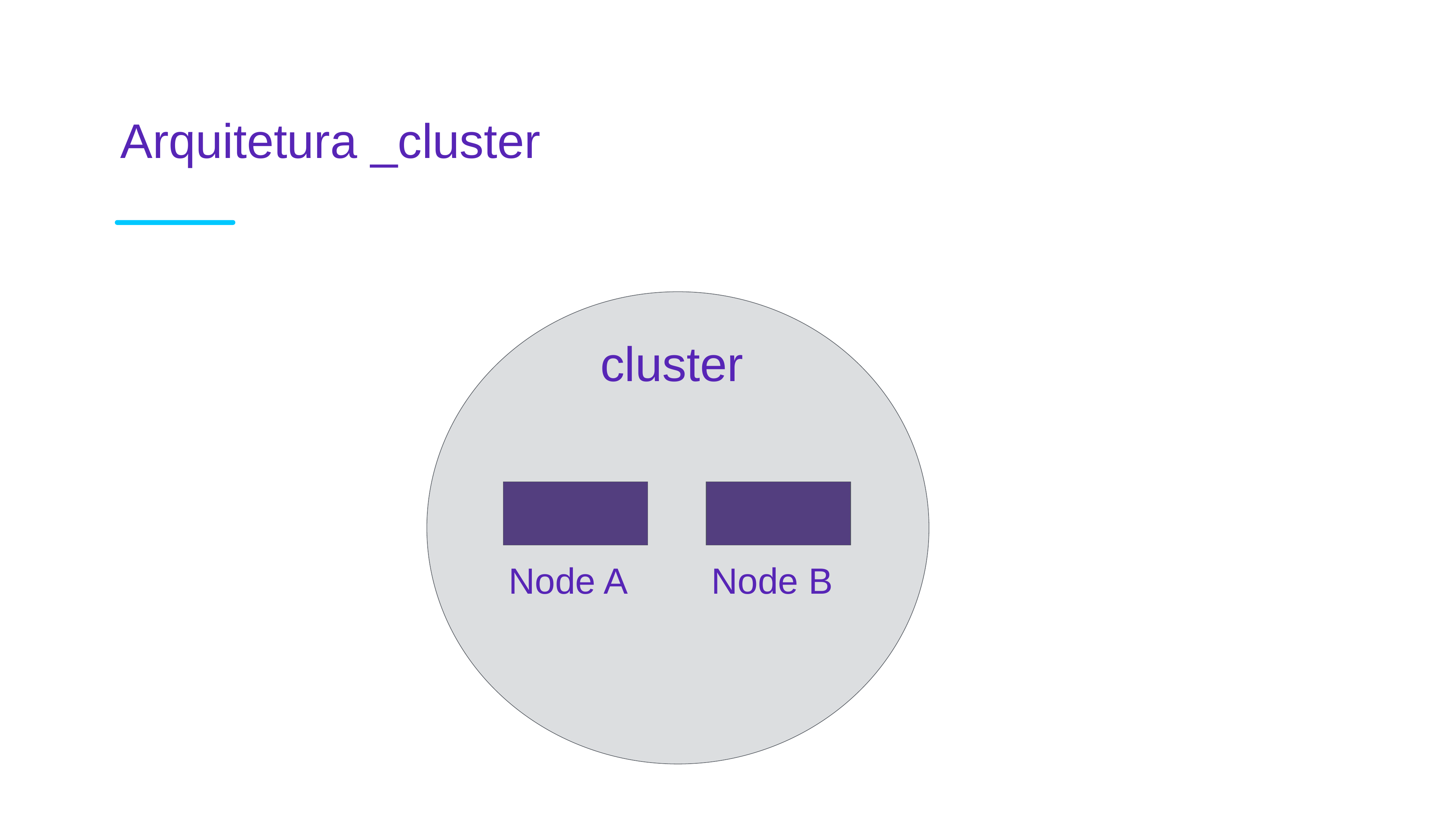

# Arquitetura _cluster

cluster

Node A
Node B